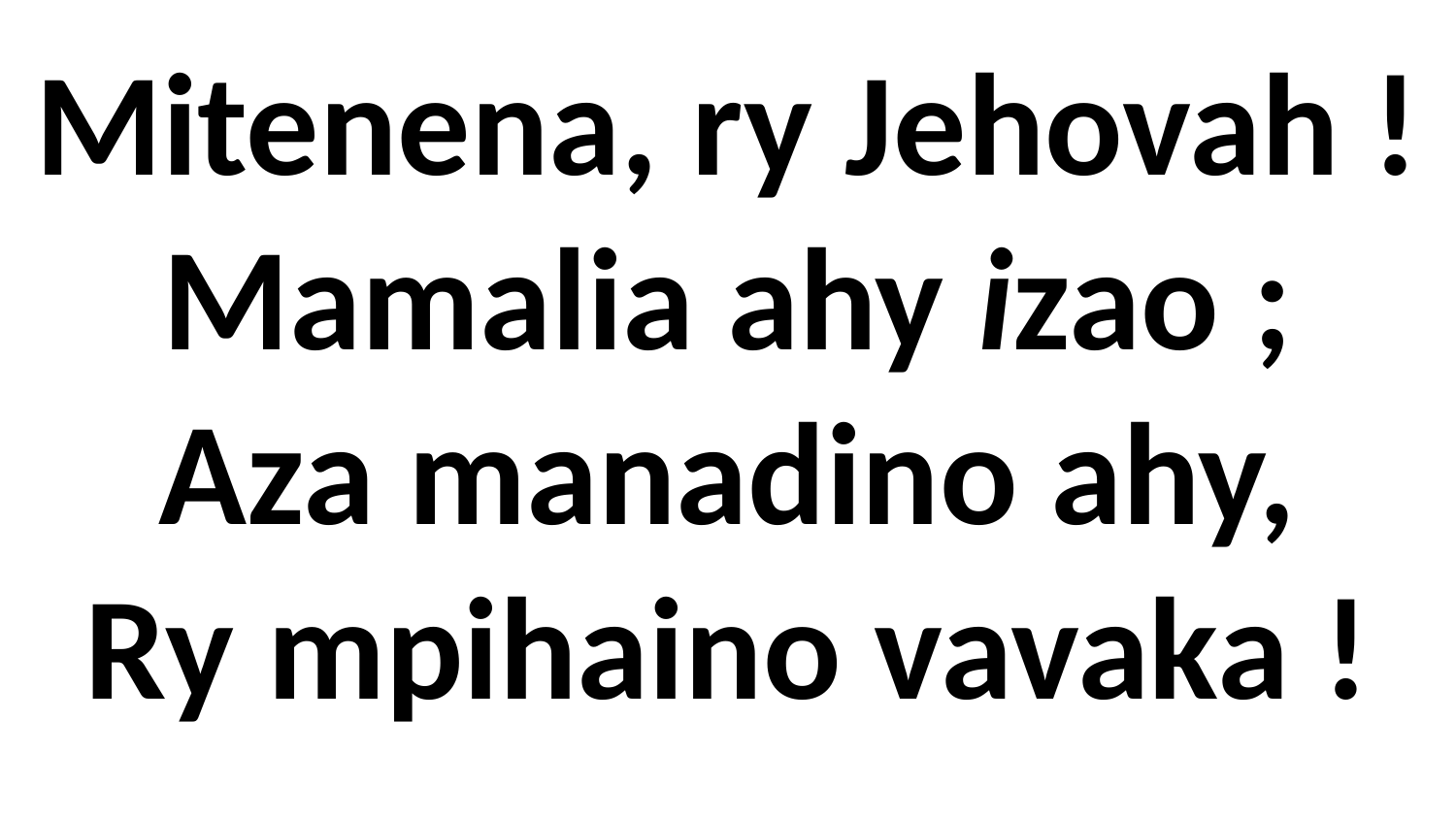

# Mitenena, ry Jehovah ! Mamalia ahy izao ; Aza manadino ahy, Ry mpihaino vavaka !